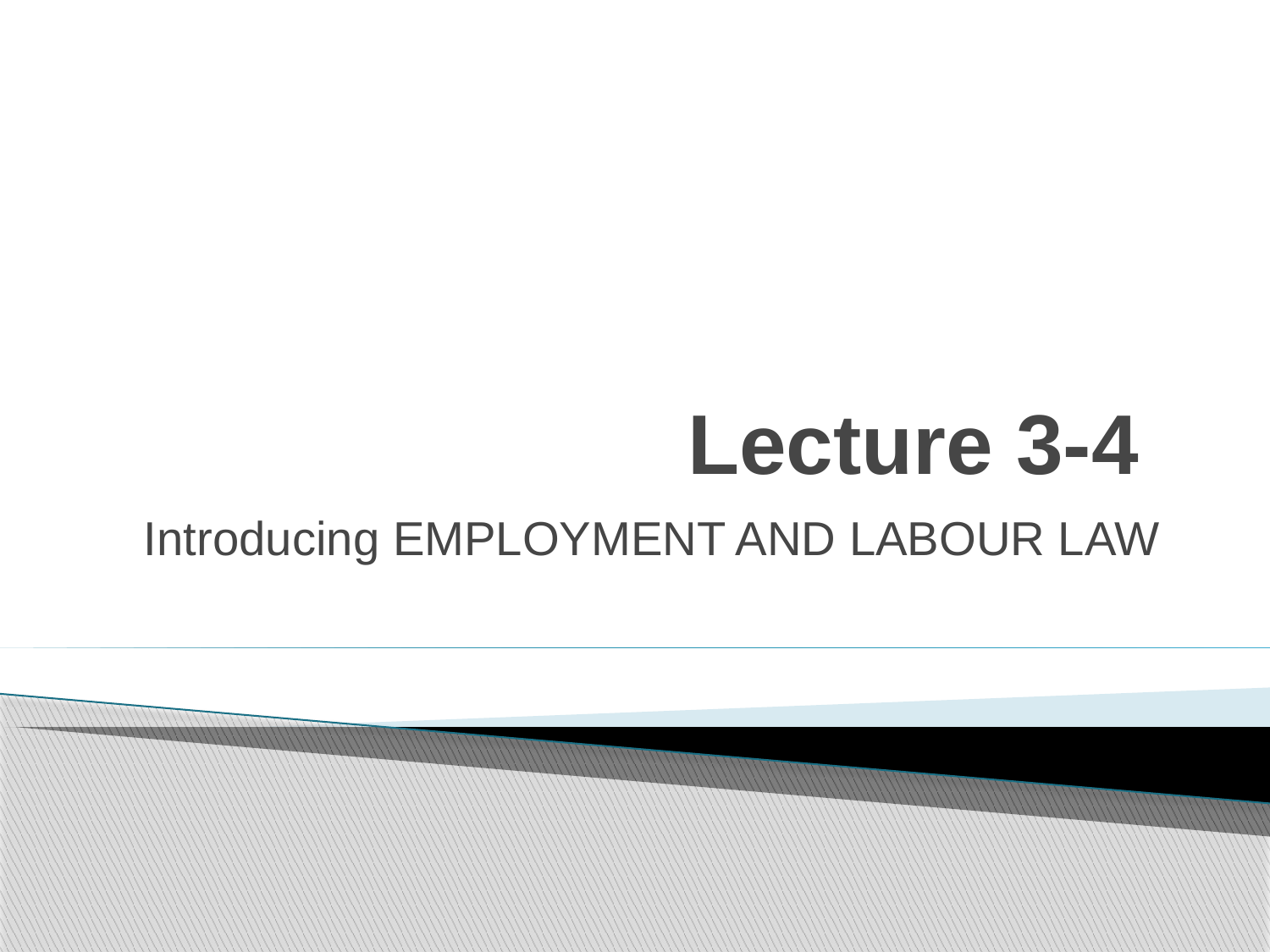

# Lecture 3-4
Introducing EMPLOYMENT AND LABOUR LAW